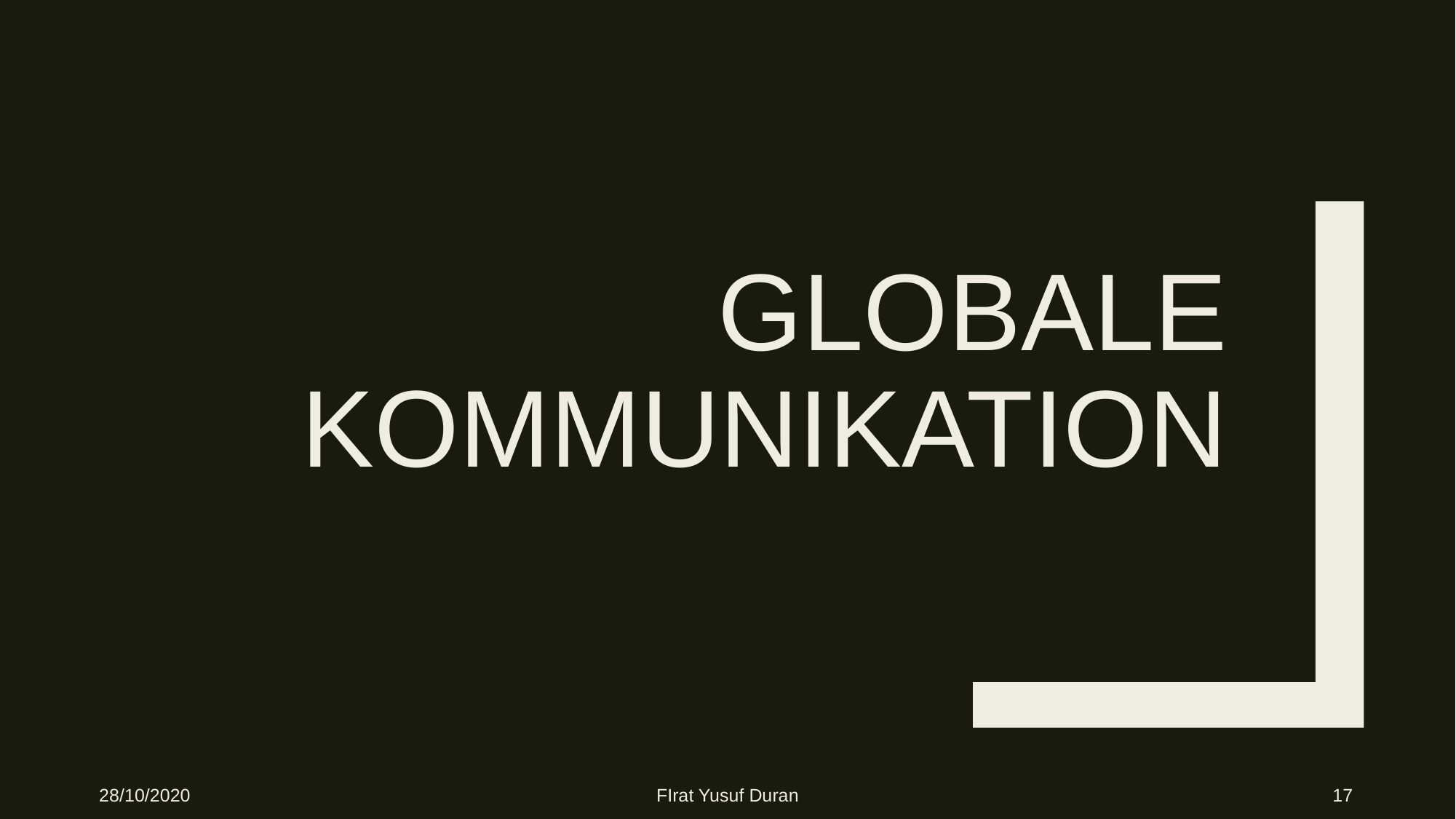

# Globale Kommunikation

28/10/2020
FIrat Yusuf Duran
17